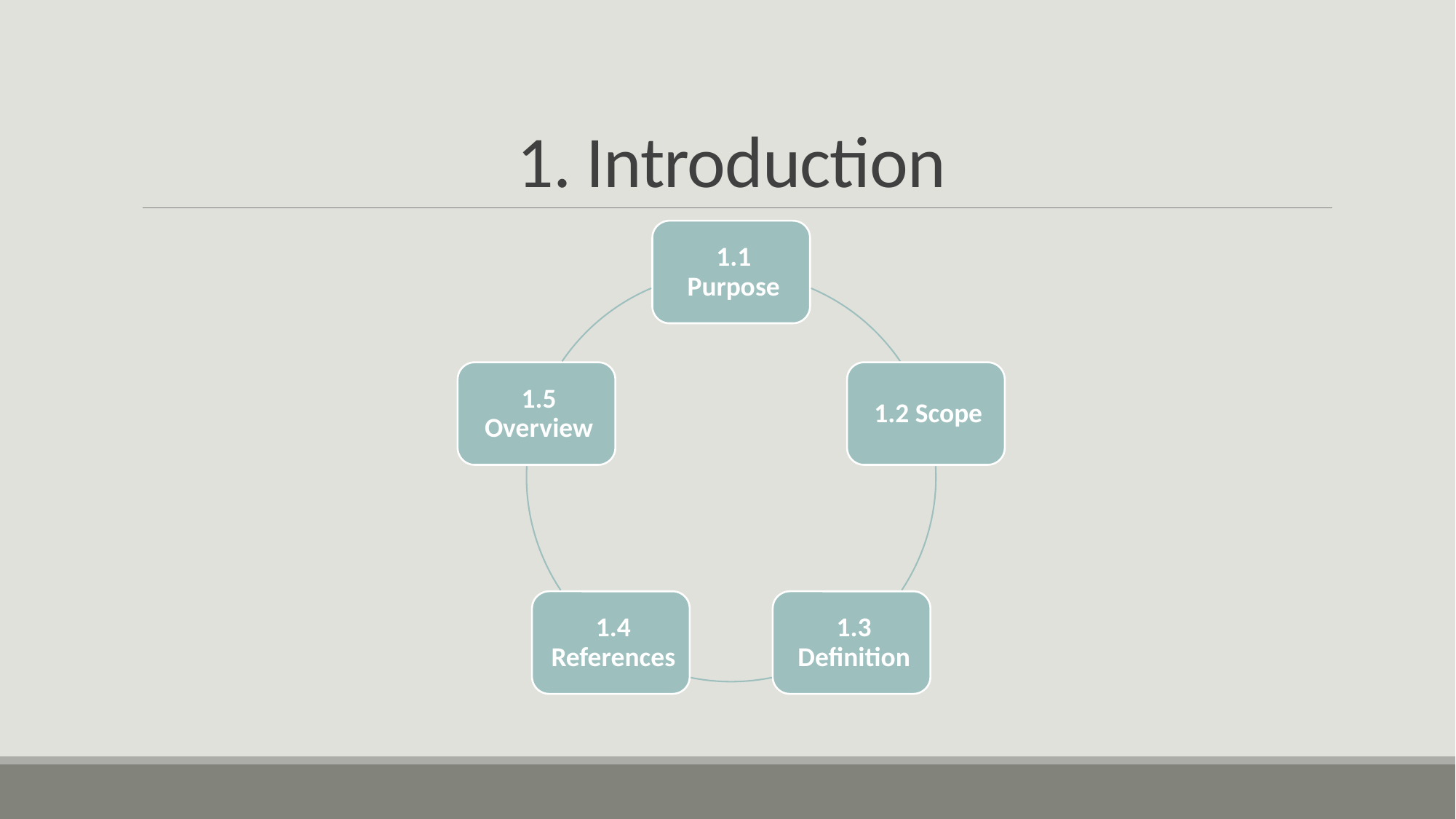

# 1. Introduction
1.1 Purpose
1.2 Scope
1.3 Definition
1.4 References
1.5 Overview